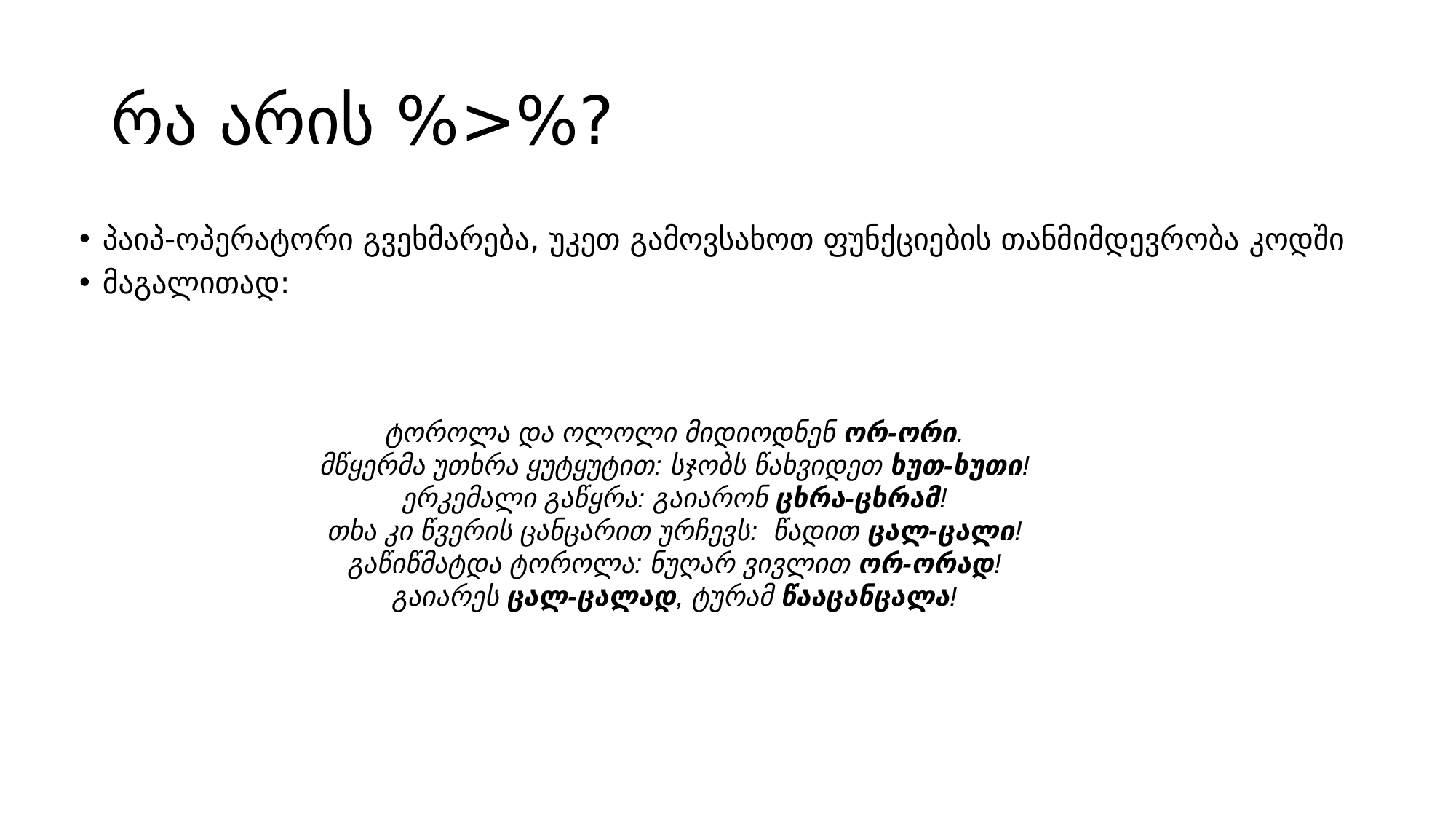

# რა არის %>%?
პაიპ-ოპერატორი გვეხმარება, უკეთ გამოვსახოთ ფუნქციების თანმიმდევრობა კოდში
მაგალითად:

ტოროლა და ოლოლი მიდიოდნენ ორ-ორი.
მწყერმა უთხრა ყუტყუტით: სჯობს წახვიდეთ ხუთ-ხუთი!
ერკემალი გაწყრა: გაიარონ ცხრა-ცხრამ!
თხა კი წვერის ცანცარით ურჩევს: ­ წადით ცალ-ცალი!
გაწიწმატდა ტოროლა: ნუღარ ვივლით ორ-ორად!
გაიარეს ცალ-ცალად, ტურამ წააცანცალა!